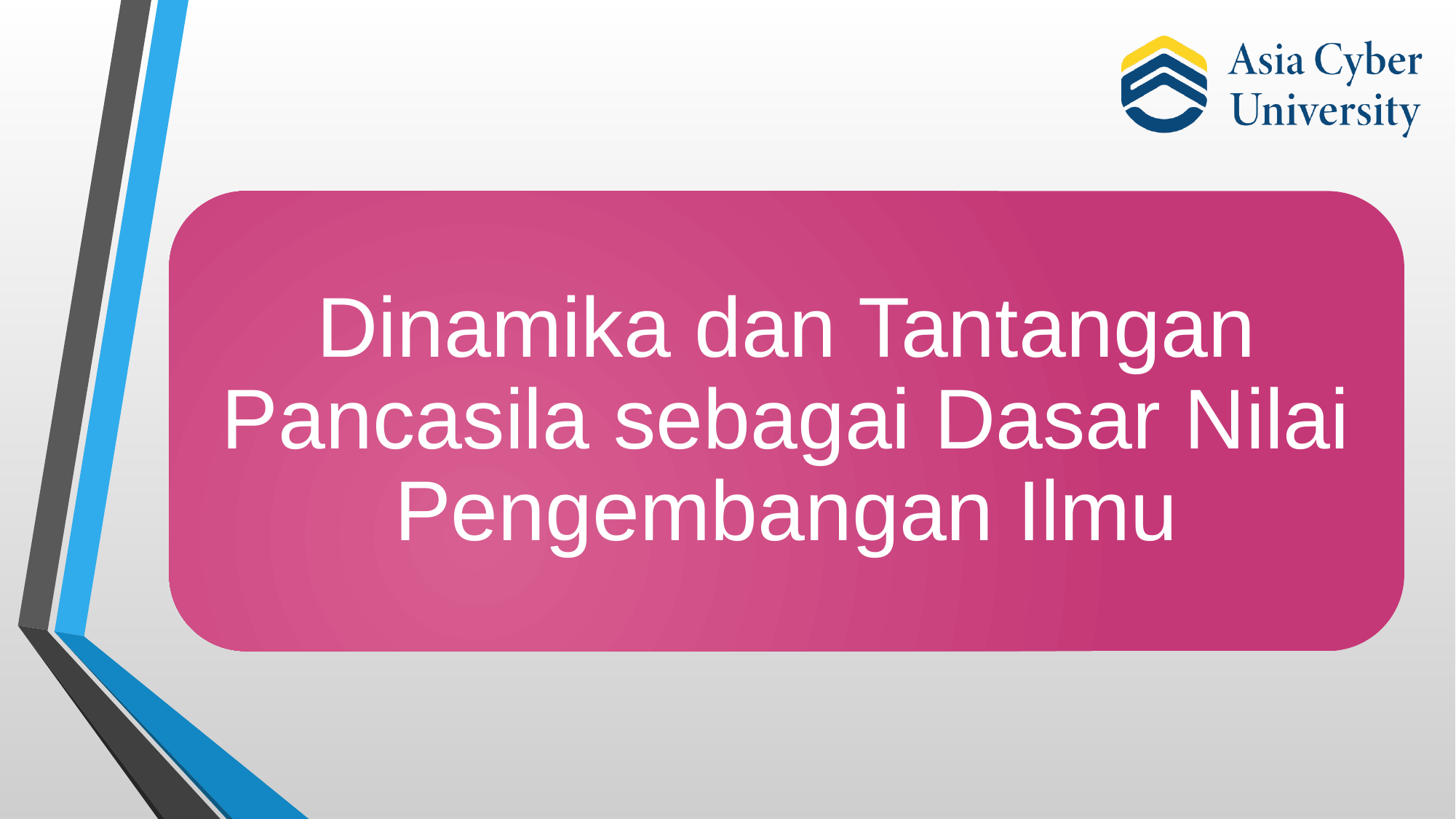

Dinamika dan Tantangan Pancasila sebagai Dasar Nilai Pengembangan Ilmu